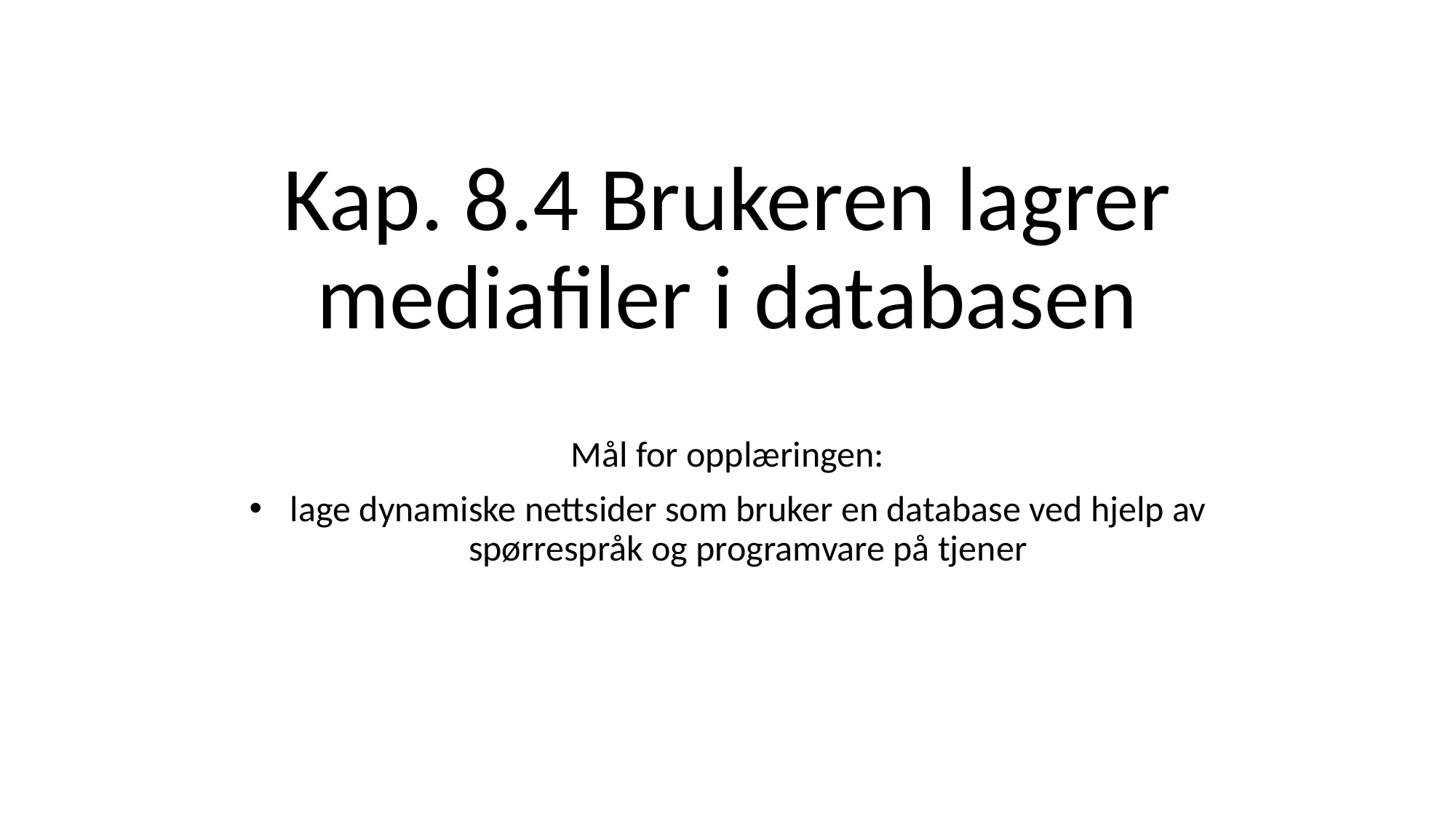

# Kap. 8.4 Brukeren lagrer mediafiler i databasen
Mål for opplæringen:
lage dynamiske nettsider som bruker en database ved hjelp av spørrespråk og programvare på tjener